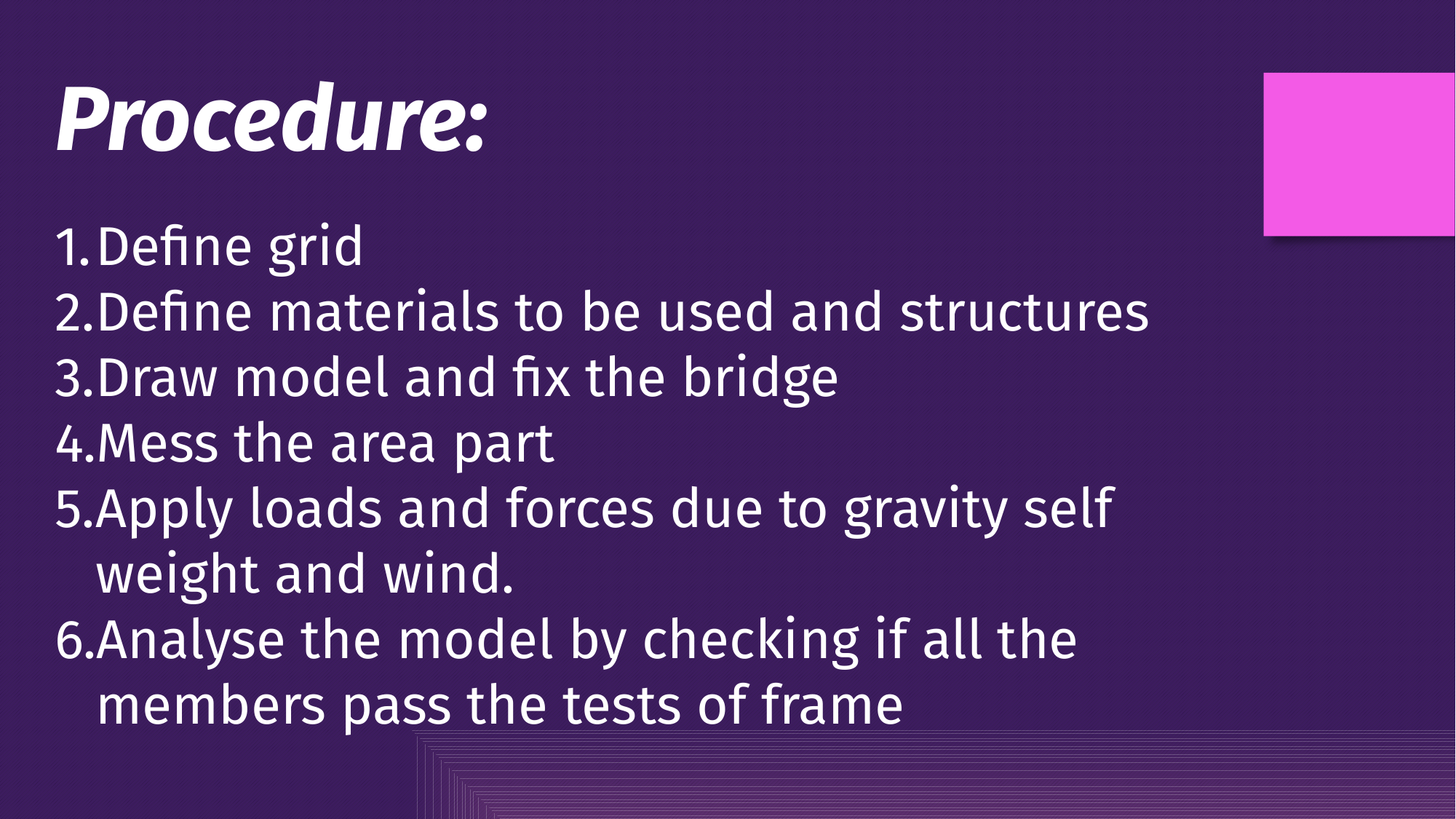

Procedure:
Define grid
Define materials to be used and structures
Draw model and fix the bridge
Mess the area part
Apply loads and forces due to gravity self weight and wind.
Analyse the model by checking if all the members pass the tests of frame